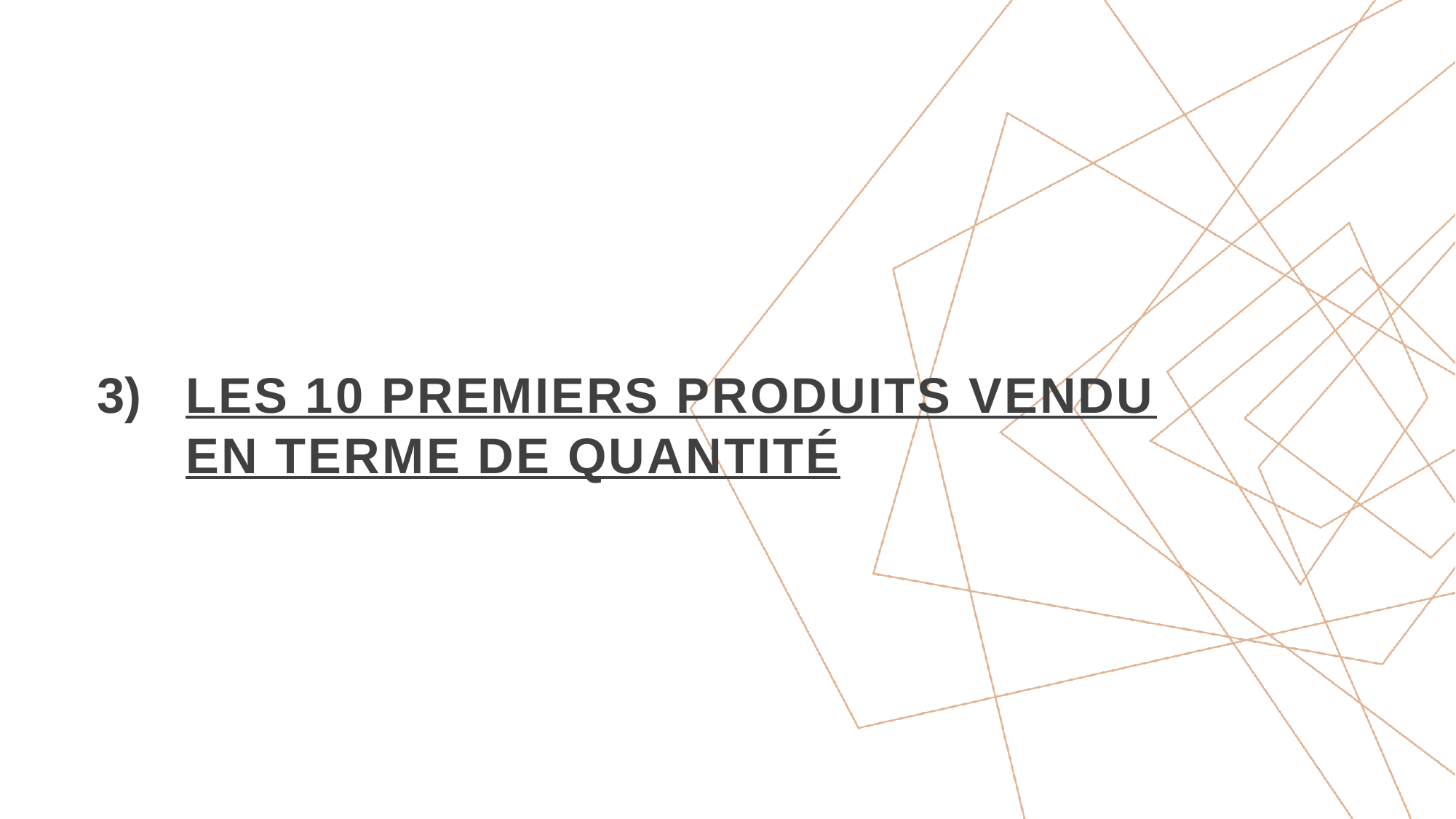

Les 10 premiers produits vendu en terme de quantité